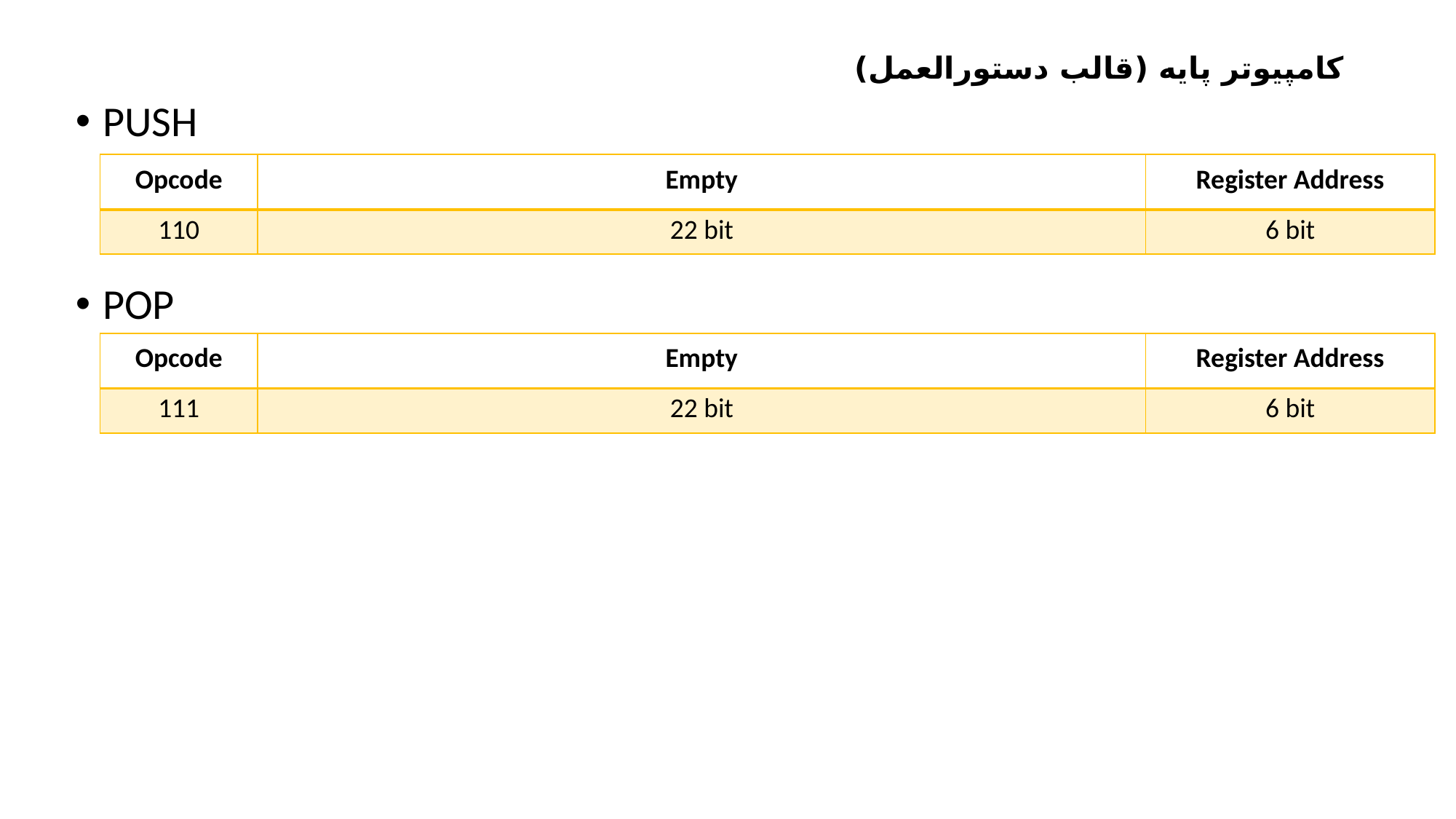

# کامپیوتر پایه (قالب دستورالعمل)
PUSH

POP

| Opcode | Empty | Register Address |
| --- | --- | --- |
| 110 | 22 bit | 6 bit |
| Opcode | Empty | Register Address |
| --- | --- | --- |
| 111 | 22 bit | 6 bit |